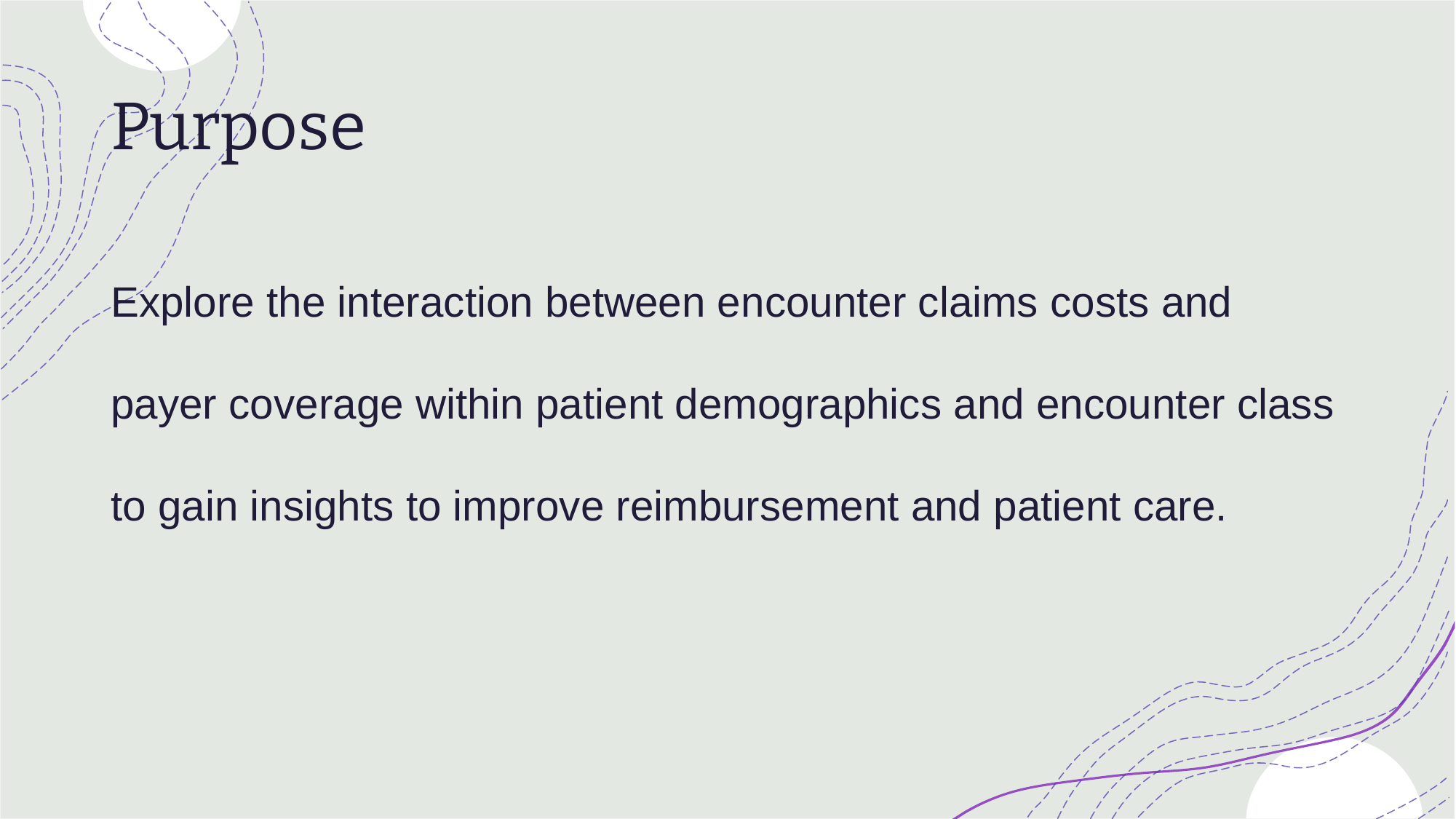

# Purpose
Explore the interaction between encounter claims costs and payer coverage within patient demographics and encounter class to gain insights to improve reimbursement and patient care.